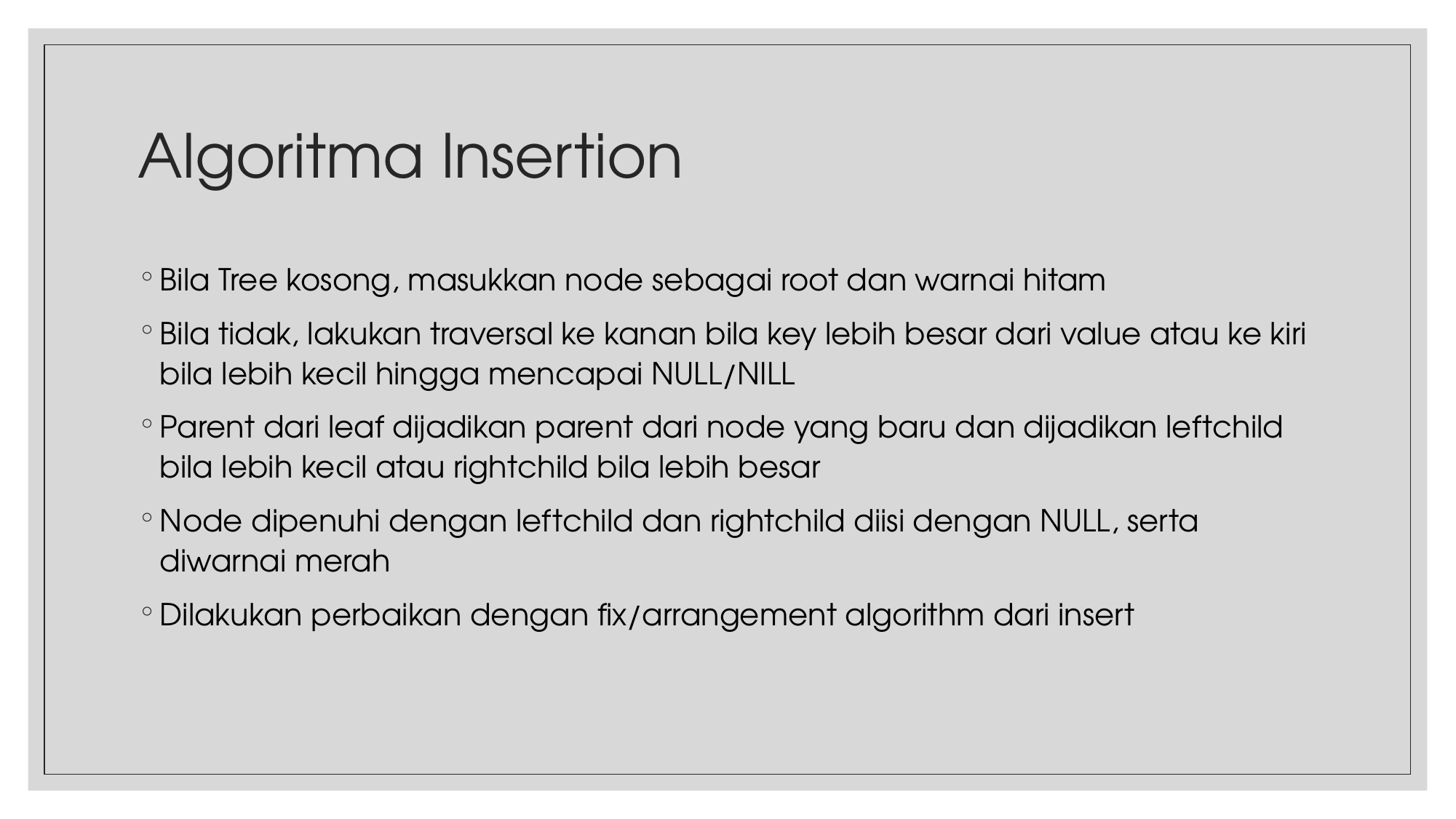

# Algoritma Insertion
Bila Tree kosong, masukkan node sebagai root dan warnai hitam
Bila tidak, lakukan traversal ke kanan bila key lebih besar dari value atau ke kiri bila lebih kecil hingga mencapai NULL/NILL
Parent dari leaf dijadikan parent dari node yang baru dan dijadikan leftchild bila lebih kecil atau rightchild bila lebih besar
Node dipenuhi dengan leftchild dan rightchild diisi dengan NULL, serta diwarnai merah
Dilakukan perbaikan dengan fix/arrangement algorithm dari insert